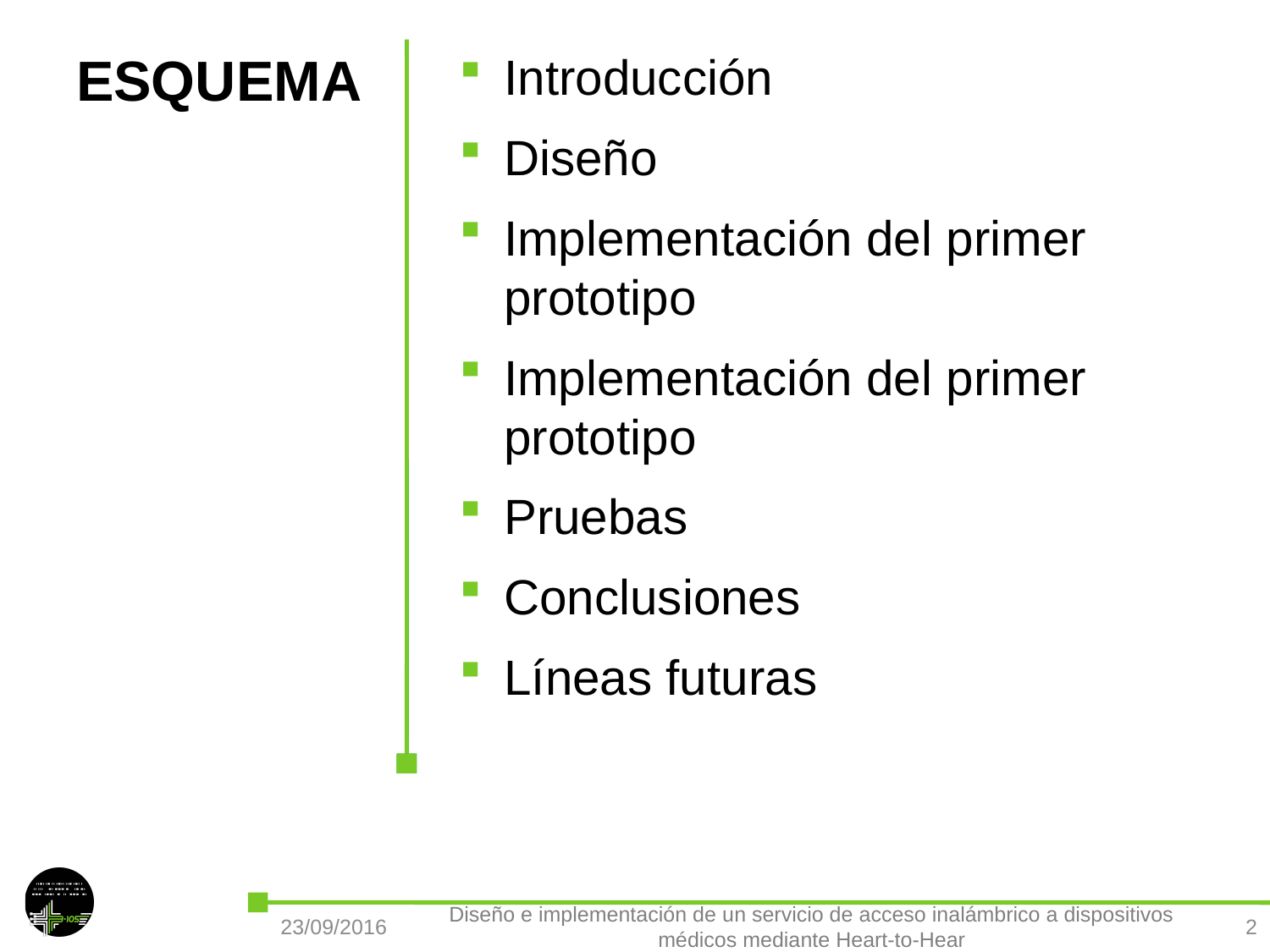

# ESQUEMA
Introducción
Diseño
Implementación del primer prototipo
Implementación del primer prototipo
Pruebas
Conclusiones
Líneas futuras

23/09/2016
Diseño e implementación de un servicio de acceso inalámbrico a dispositivos médicos mediante Heart-to-Hear
2